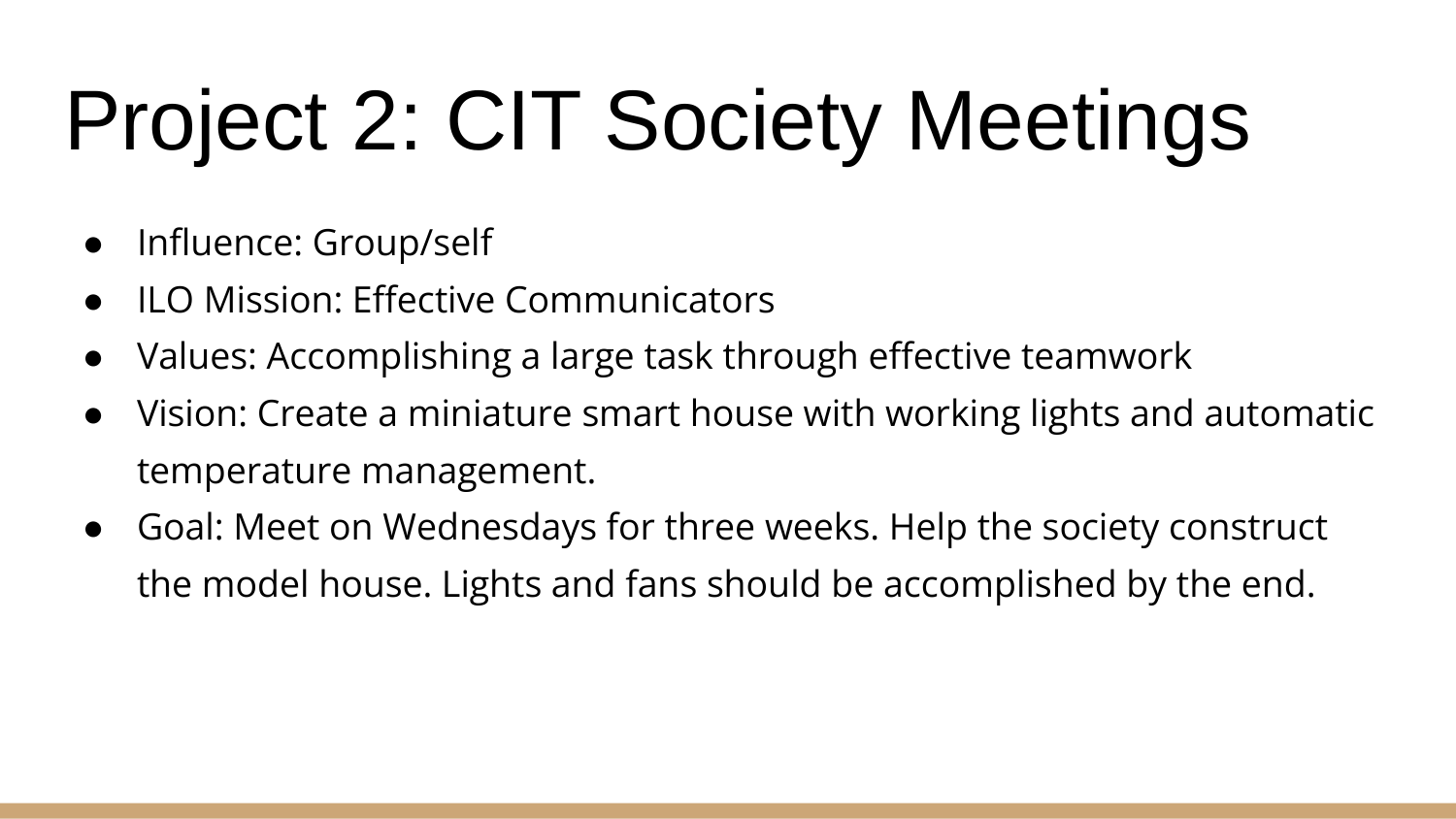

# Project 2: CIT Society Meetings
Influence: Group/self
ILO Mission: Effective Communicators
Values: Accomplishing a large task through effective teamwork
Vision: Create a miniature smart house with working lights and automatic temperature management.
Goal: Meet on Wednesdays for three weeks. Help the society construct the model house. Lights and fans should be accomplished by the end.